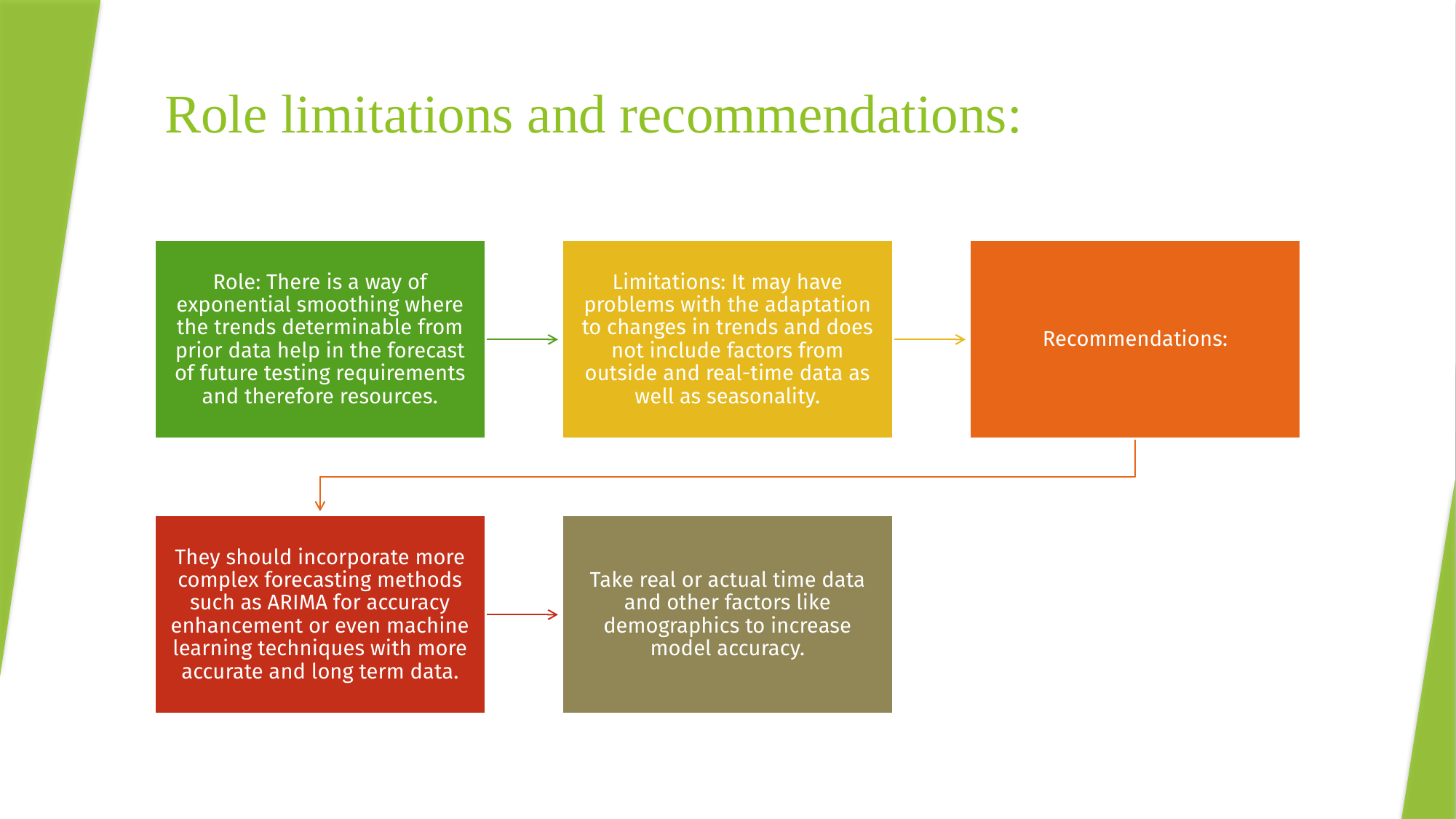

# Role limitations and recommendations:

Role: There is a way of exponential smoothing where the trends determinable from prior data help in the forecast of future testing requirements and therefore resources.

Limitations: It may have problems with the adaptation to changes in trends and does not include factors from outside and real-time data as well as seasonality.

Recommendations:

They should incorporate more complex forecasting methods such as ARIMA for accuracy enhancement or even machine learning techniques with more accurate and long term data.
Take real or actual time data and other factors like demographics to increase model accuracy.